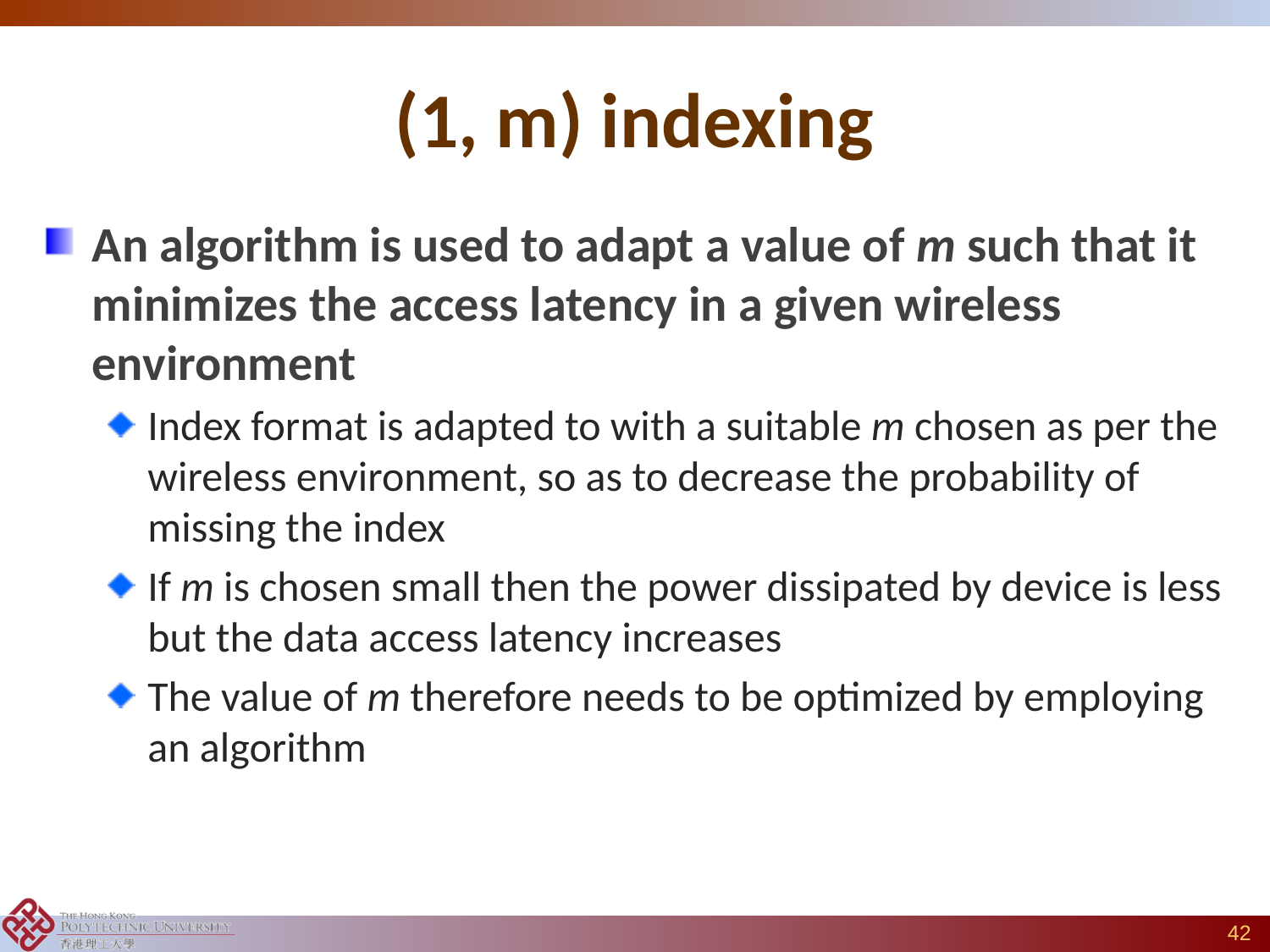

# (1, m) indexing
An algorithm is used to adapt a value of m such that it minimizes the access latency in a given wireless environment
Index format is adapted to with a suitable m chosen as per the wireless environment, so as to decrease the probability of missing the index
If m is chosen small then the power dissipated by device is less but the data access latency increases
The value of m therefore needs to be optimized by employing an algorithm